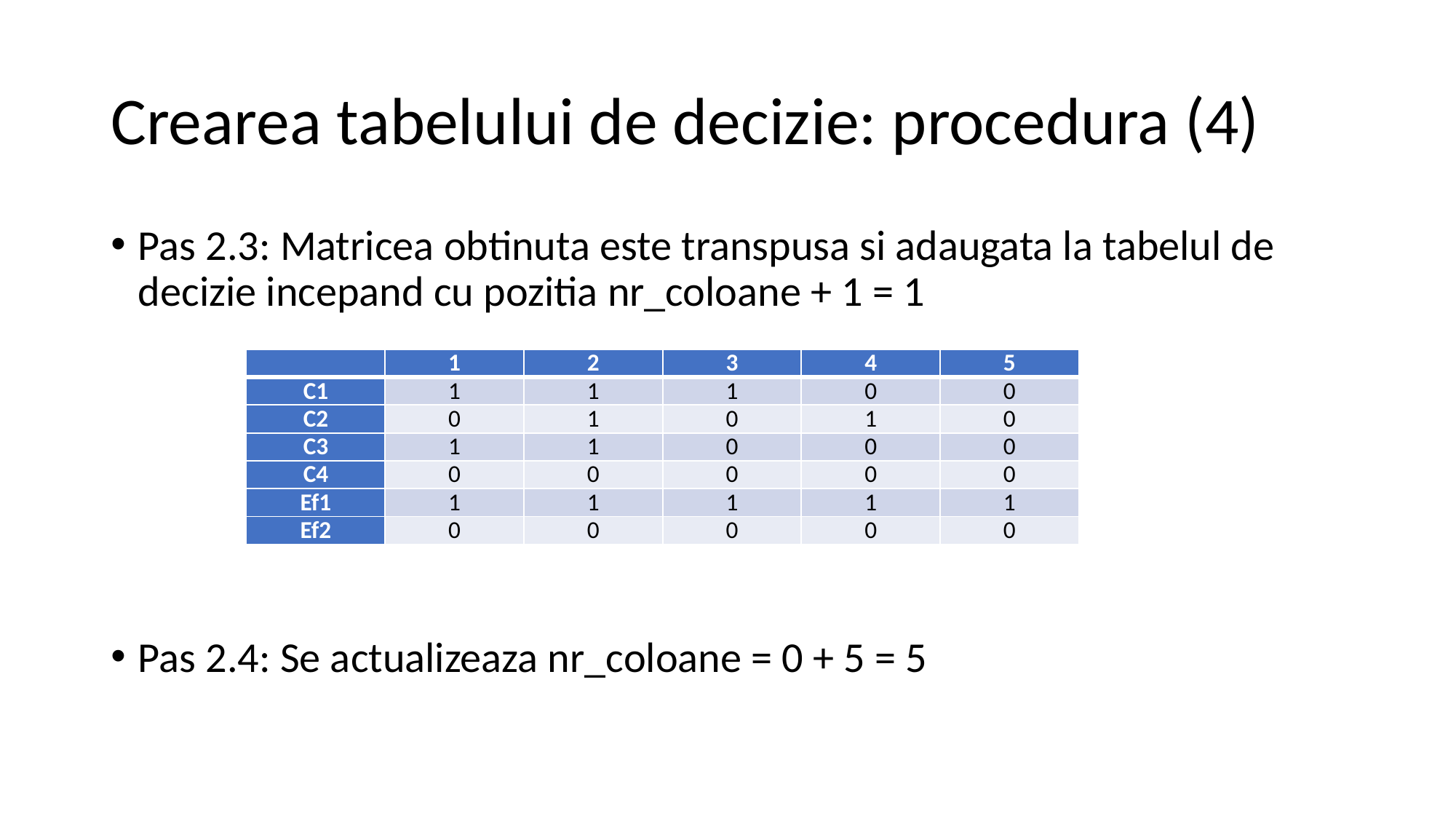

# Crearea tabelului de decizie: procedura (4)
Pas 2.3: Matricea obtinuta este transpusa si adaugata la tabelul de decizie incepand cu pozitia nr_coloane + 1 = 1

Pas 2.4: Se actualizeaza nr_coloane = 0 + 5 = 5

|  | 1 | 2 | 3 | 4 | 5 |
| --- | --- | --- | --- | --- | --- |
| C1 | 1 | 1 | 1 | 0 | 0 |
| C2 | 0 | 1 | 0 | 1 | 0 |
| C3 | 1 | 1 | 0 | 0 | 0 |
| C4 | 0 | 0 | 0 | 0 | 0 |
| Ef1 | 1 | 1 | 1 | 1 | 1 |
| Ef2 | 0 | 0 | 0 | 0 | 0 |